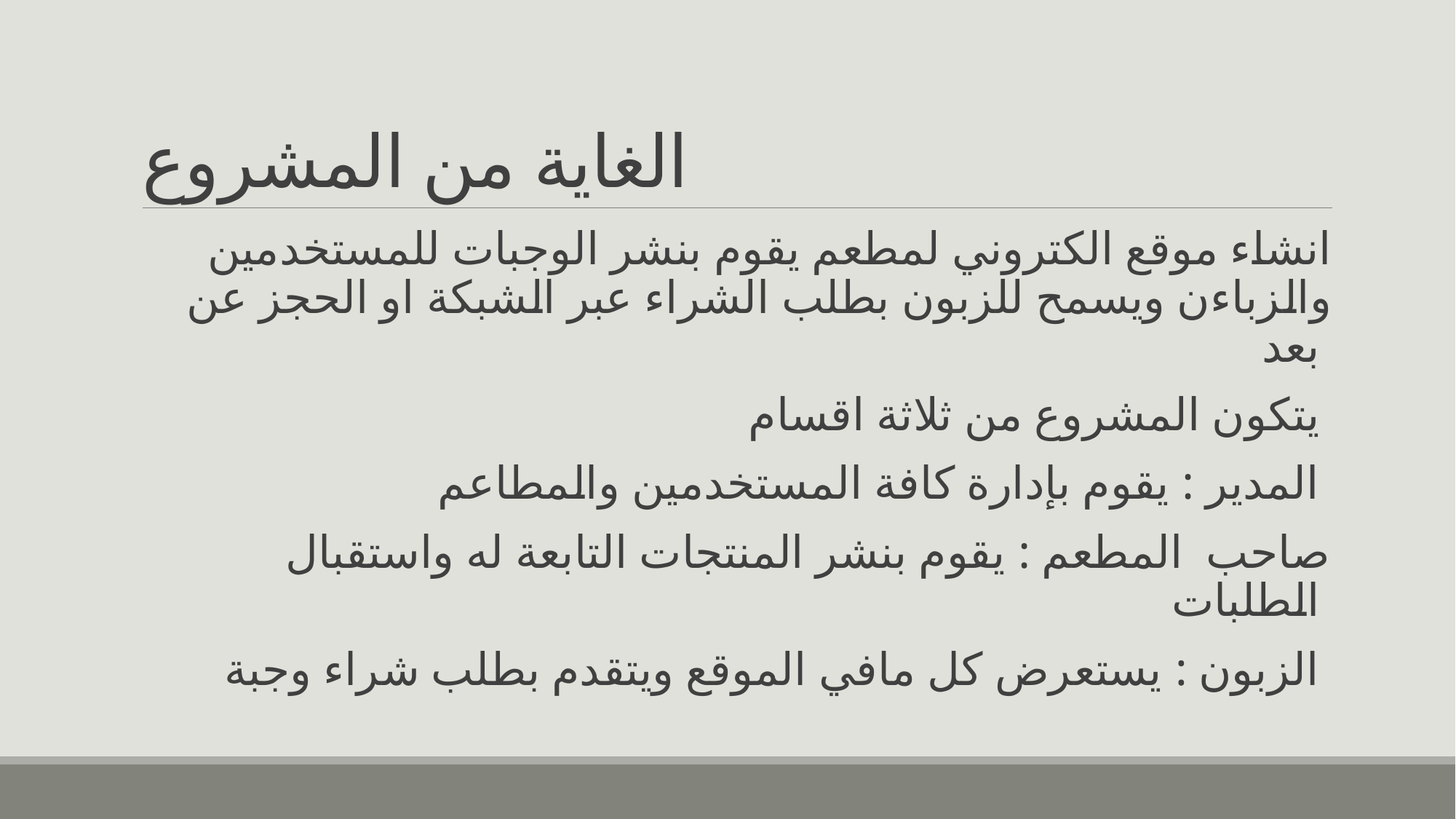

# الغاية من المشروع
انشاء موقع الكتروني لمطعم يقوم بنشر الوجبات للمستخدمين والزباءن ويسمح للزبون بطلب الشراء عبر الشبكة او الحجز عن بعد
يتكون المشروع من ثلاثة اقسام
المدير : يقوم بإدارة كافة المستخدمين والمطاعم
صاحب  المطعم : يقوم بنشر المنتجات التابعة له واستقبال الطلبات
الزبون : يستعرض كل مافي الموقع ويتقدم بطلب شراء وجبة